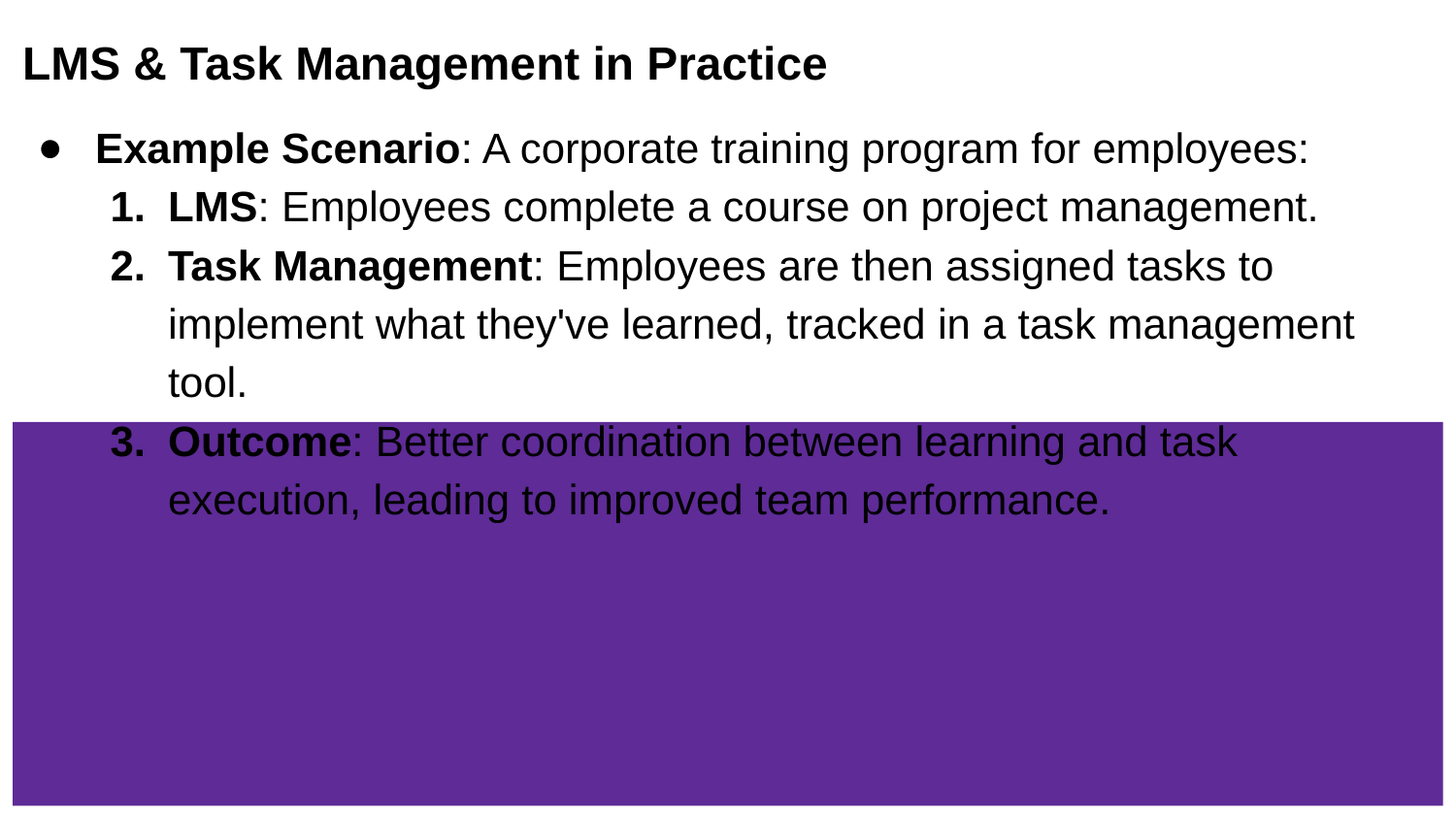

LMS & Task Management in Practice
Example Scenario: A corporate training program for employees:
LMS: Employees complete a course on project management.
Task Management: Employees are then assigned tasks to implement what they've learned, tracked in a task management tool.
Outcome: Better coordination between learning and task execution, leading to improved team performance.